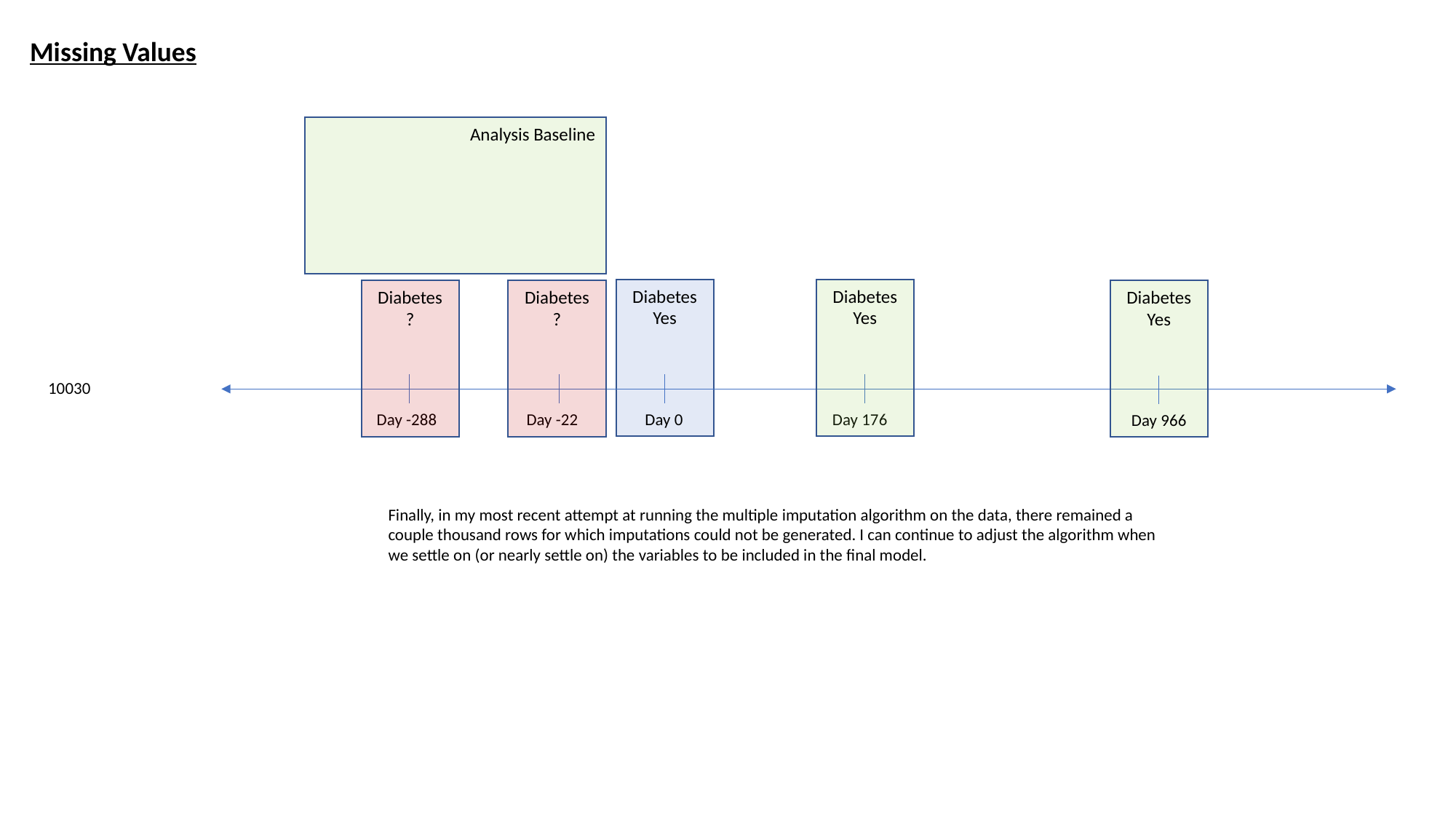

Missing Values
Analysis Baseline
Diabetes
Yes
Diabetes
Yes
Diabetes
?
Diabetes
?
Diabetes
Yes
10030
Day -288
Day -22
Day 176
Day 0
Day 966
Finally, in my most recent attempt at running the multiple imputation algorithm on the data, there remained a couple thousand rows for which imputations could not be generated. I can continue to adjust the algorithm when we settle on (or nearly settle on) the variables to be included in the final model.